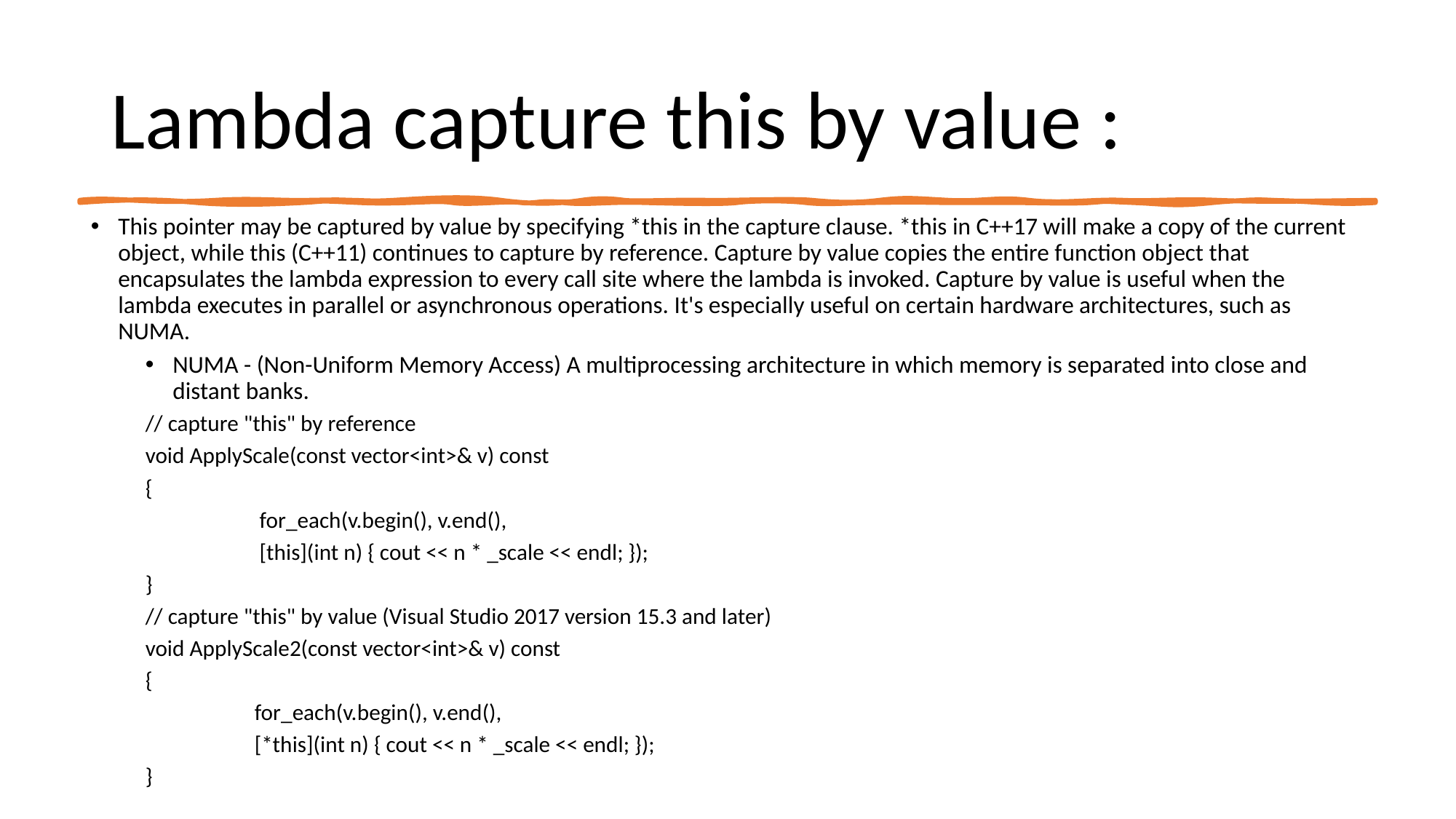

# Lambda capture this by value :

This pointer may be captured by value by specifying *this in the capture clause. *this in C++17 will make a copy of the current object, while this (C++11) continues to capture by reference. Capture by value copies the entire function object that encapsulates the lambda expression to every call site where the lambda is invoked. Capture by value is useful when the lambda executes in parallel or asynchronous operations. It's especially useful on certain hardware architectures, such as NUMA.
NUMA - (Non-Uniform Memory Access) A multiprocessing architecture in which memory is separated into close and distant banks.
// capture "this" by reference
void ApplyScale(const vector<int>& v) const
{
	 for_each(v.begin(), v.end(),
	 [this](int n) { cout << n * _scale << endl; });
}
// capture "this" by value (Visual Studio 2017 version 15.3 and later)
void ApplyScale2(const vector<int>& v) const
{
	for_each(v.begin(), v.end(),
 	[*this](int n) { cout << n * _scale << endl; });
}